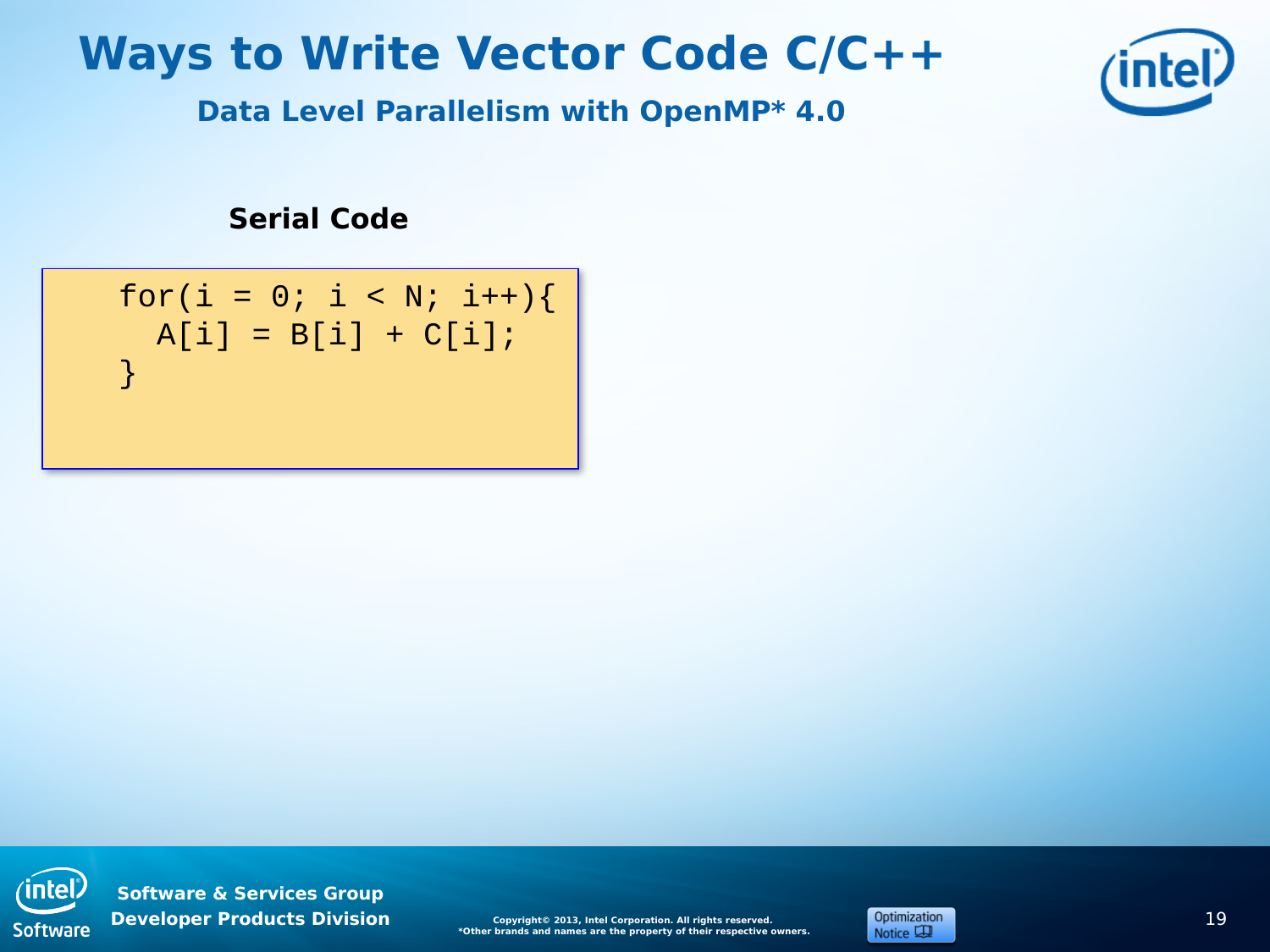

# Ways to Write Vector Code C/C++
Data Level Parallelism with OpenMP* 4.0

Serial Code
for(i = 0; i < N; i++){
  A[i] = B[i] + C[i];
}
19